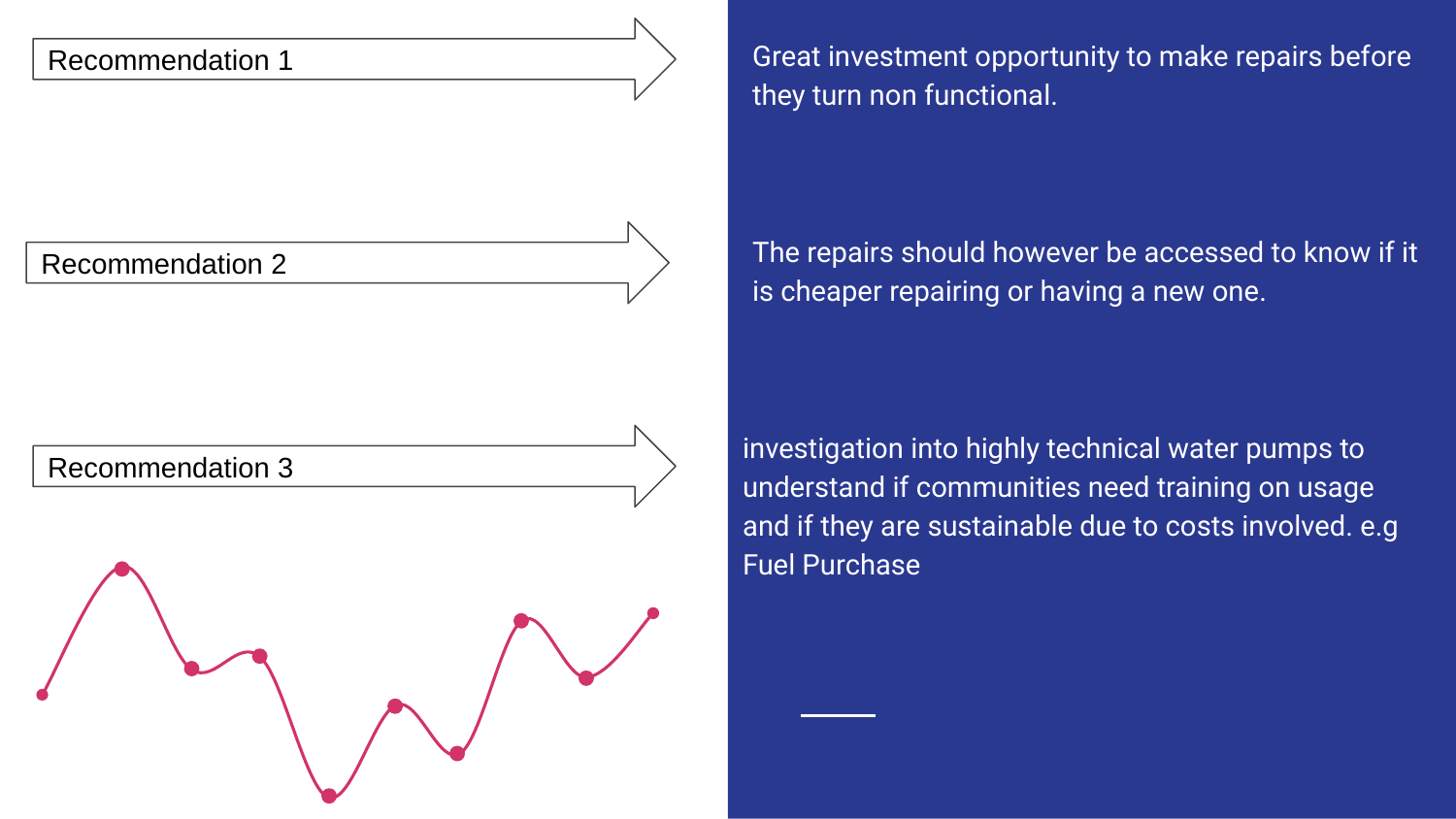

Recommendation 1
Great investment opportunity to make repairs before they turn non functional.

The repairs should however be accessed to know if it is cheaper repairing or having a new one.
Recommendation 2
investigation into highly technical water pumps to understand if communities need training on usage and if they are sustainable due to costs involved. e.g Fuel Purchase
Recommendation 3